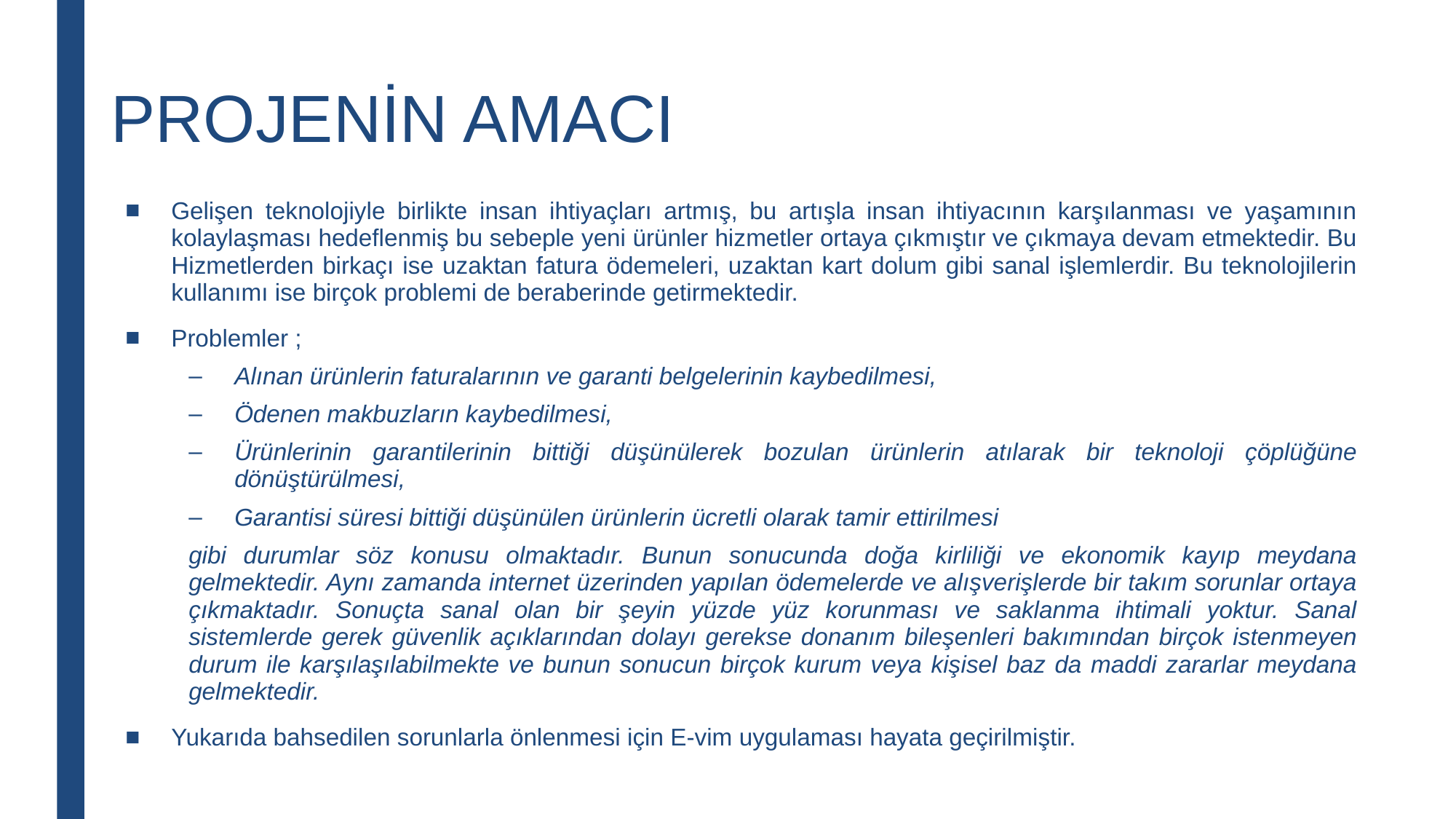

# PROJENİN AMACI
Gelişen teknolojiyle birlikte insan ihtiyaçları artmış, bu artışla insan ihtiyacının karşılanması ve yaşamının kolaylaşması hedeflenmiş bu sebeple yeni ürünler hizmetler ortaya çıkmıştır ve çıkmaya devam etmektedir. Bu Hizmetlerden birkaçı ise uzaktan fatura ödemeleri, uzaktan kart dolum gibi sanal işlemlerdir. Bu teknolojilerin kullanımı ise birçok problemi de beraberinde getirmektedir.
Problemler ;
Alınan ürünlerin faturalarının ve garanti belgelerinin kaybedilmesi,
Ödenen makbuzların kaybedilmesi,
Ürünlerinin garantilerinin bittiği düşünülerek bozulan ürünlerin atılarak bir teknoloji çöplüğüne dönüştürülmesi,
Garantisi süresi bittiği düşünülen ürünlerin ücretli olarak tamir ettirilmesi
gibi durumlar söz konusu olmaktadır. Bunun sonucunda doğa kirliliği ve ekonomik kayıp meydana gelmektedir. Aynı zamanda internet üzerinden yapılan ödemelerde ve alışverişlerde bir takım sorunlar ortaya çıkmaktadır. Sonuçta sanal olan bir şeyin yüzde yüz korunması ve saklanma ihtimali yoktur. Sanal sistemlerde gerek güvenlik açıklarından dolayı gerekse donanım bileşenleri bakımından birçok istenmeyen durum ile karşılaşılabilmekte ve bunun sonucun birçok kurum veya kişisel baz da maddi zararlar meydana gelmektedir.
Yukarıda bahsedilen sorunlarla önlenmesi için E-vim uygulaması hayata geçirilmiştir.